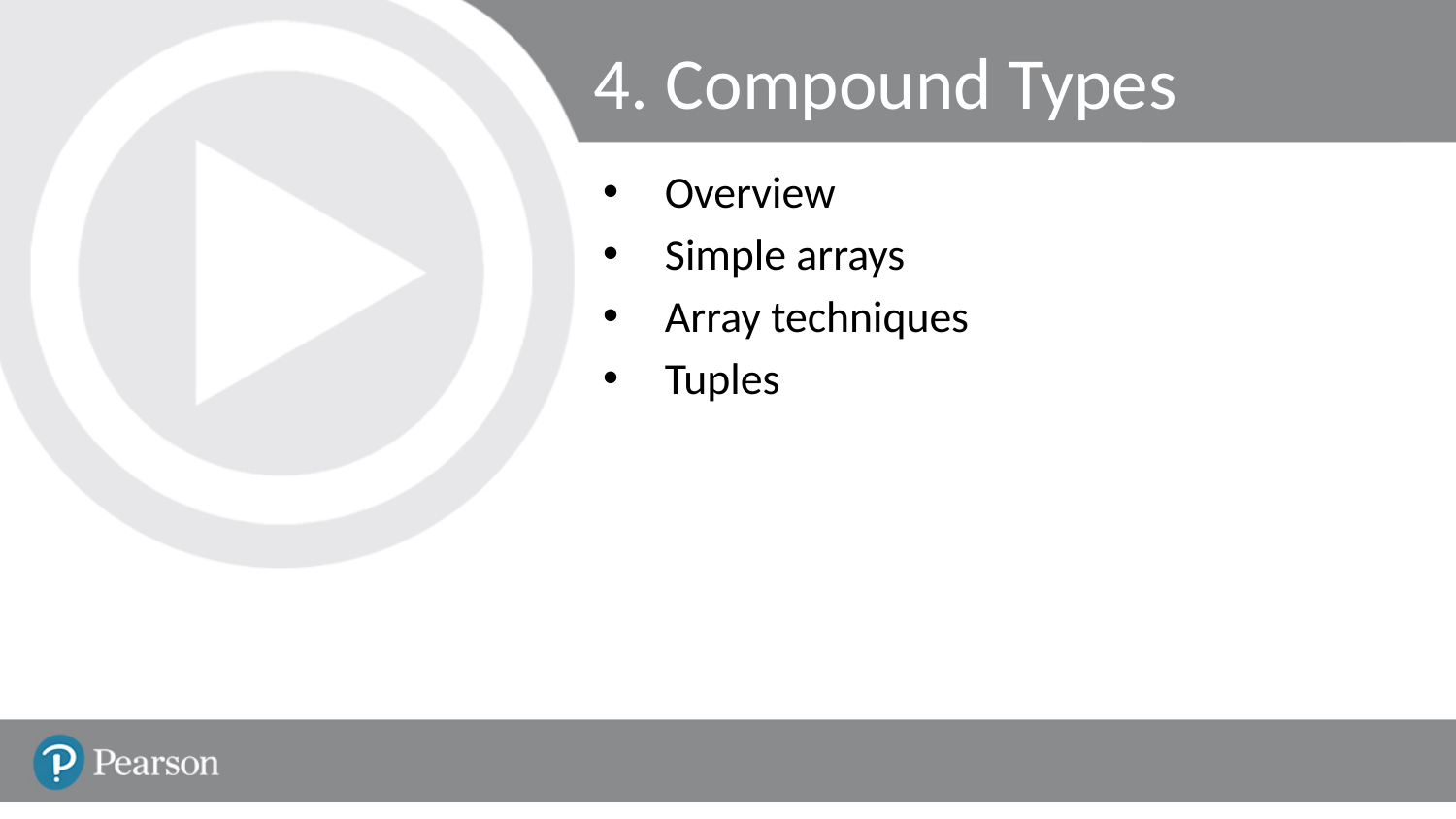

# 4. Compound Types
Overview
Simple arrays
Array techniques
Tuples